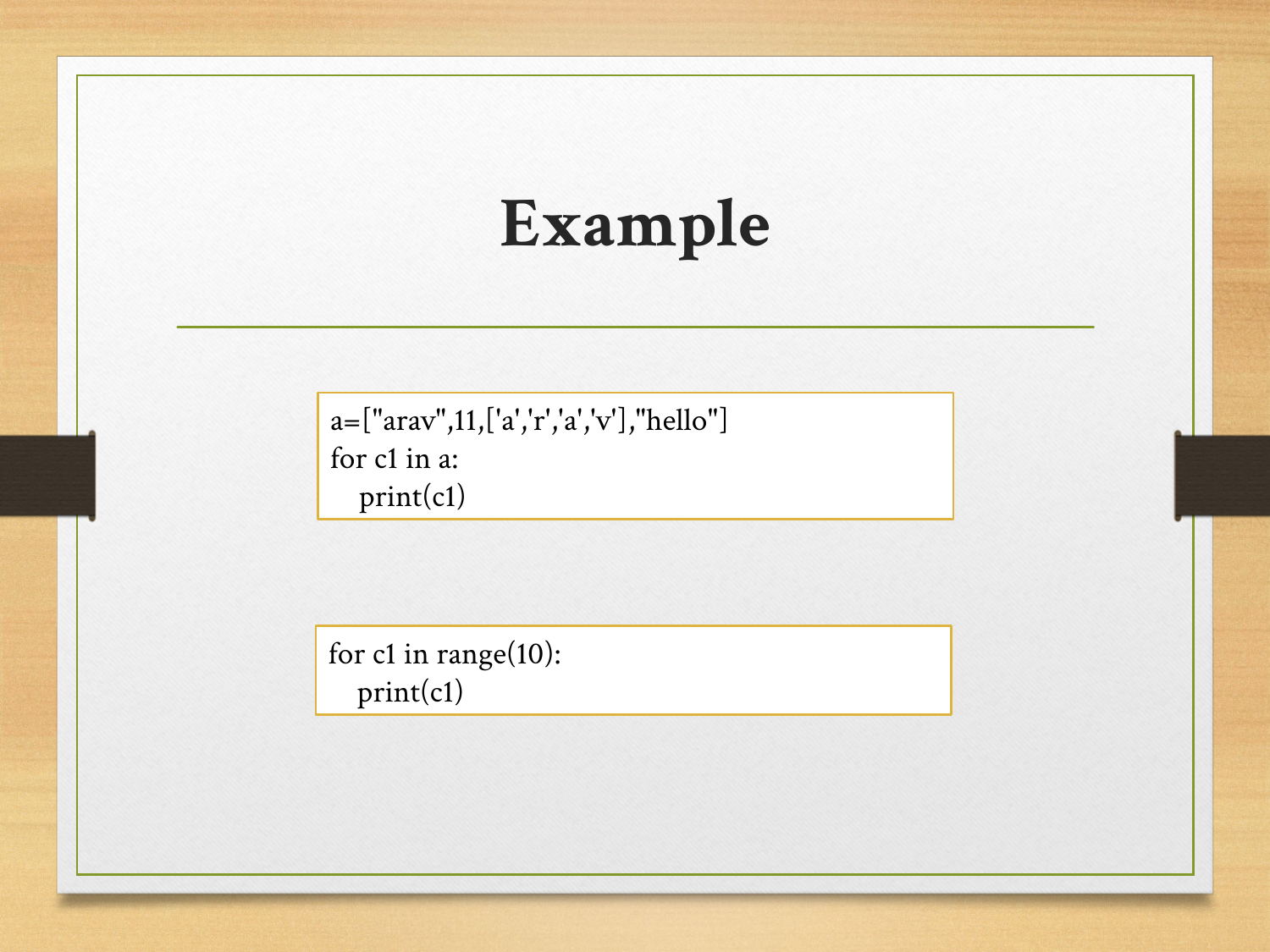

# Example
a=["arav",11,['a','r','a','v'],"hello"]
for c1 in a:
    print(c1)
for c1 in range(10):
    print(c1)